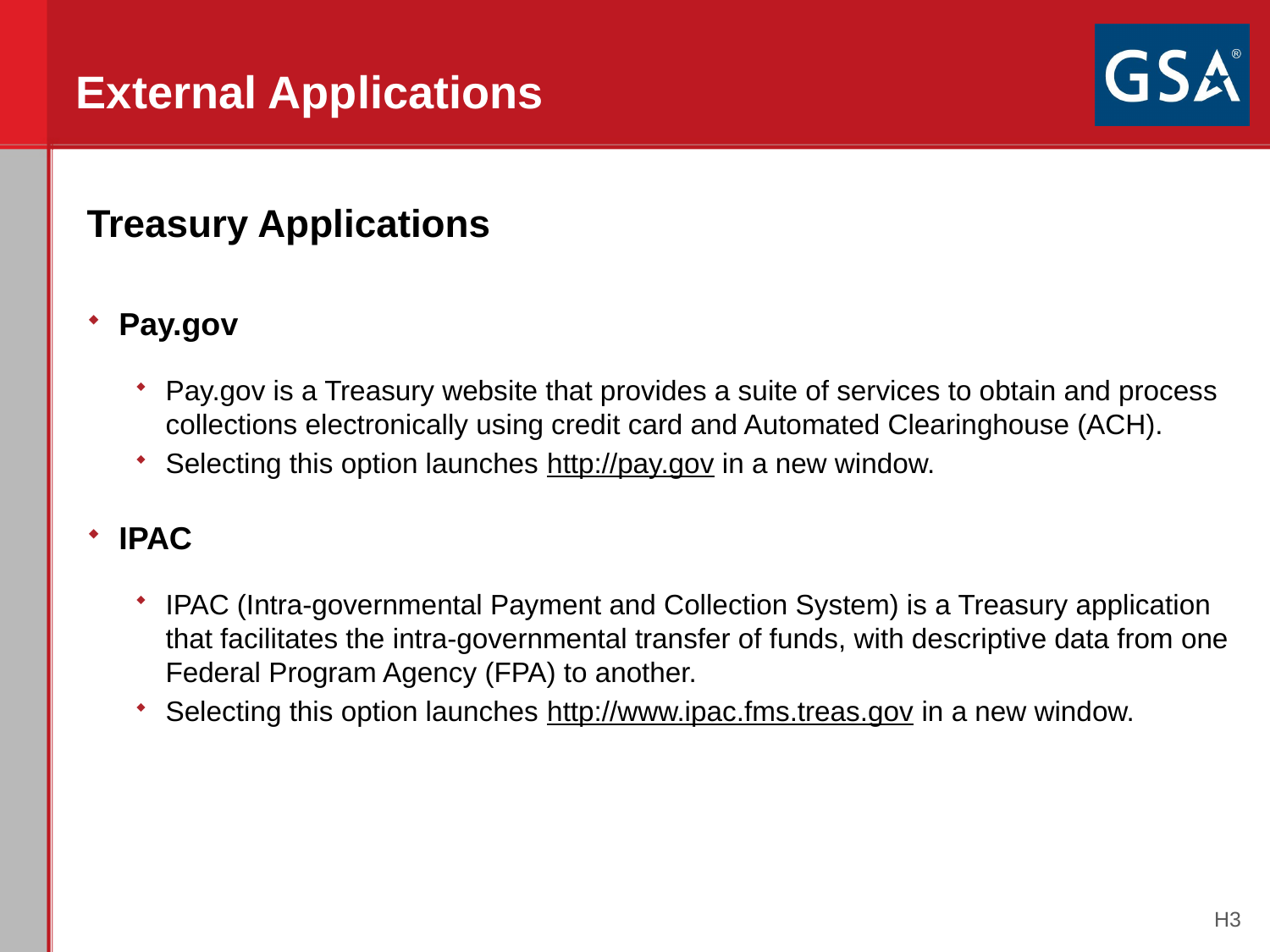

# External Applications
Treasury Applications

Pay.gov

Pay.gov is a Treasury website that provides a suite of services to obtain and process collections electronically using credit card and Automated Clearinghouse (ACH).
Selecting this option launches http://pay.gov in a new window.

IPAC

IPAC (Intra-governmental Payment and Collection System) is a Treasury application that facilitates the intra-governmental transfer of funds, with descriptive data from one Federal Program Agency (FPA) to another.
Selecting this option launches http://www.ipac.fms.treas.gov in a new window.

H3